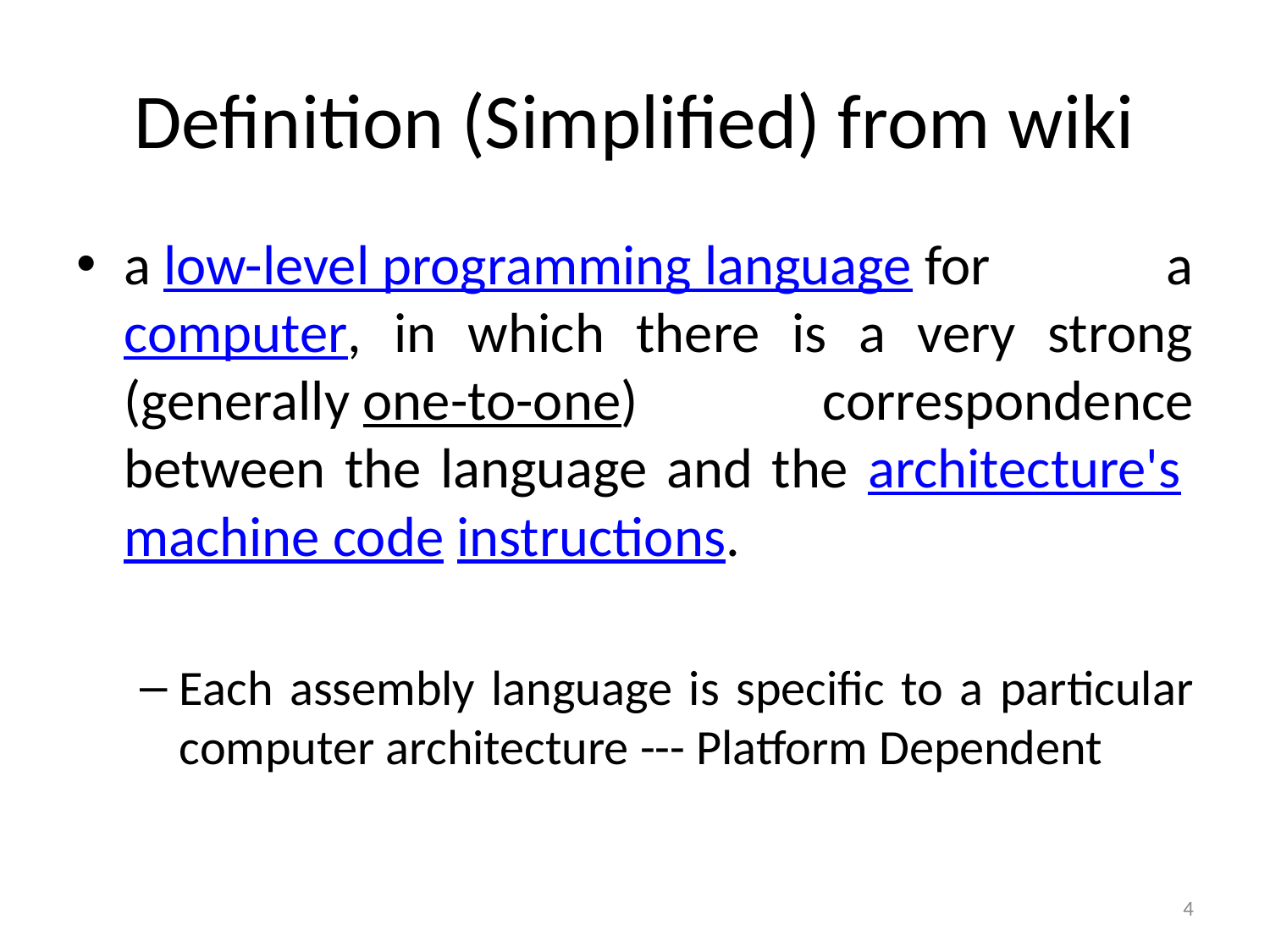

# Definition (Simplified) from wiki
a low-level programming language for a computer, in which there is a very strong (generally one-to-one) correspondence between the language and the architecture's machine code instructions.

Each assembly language is specific to a particular computer architecture --- Platform Dependent
4